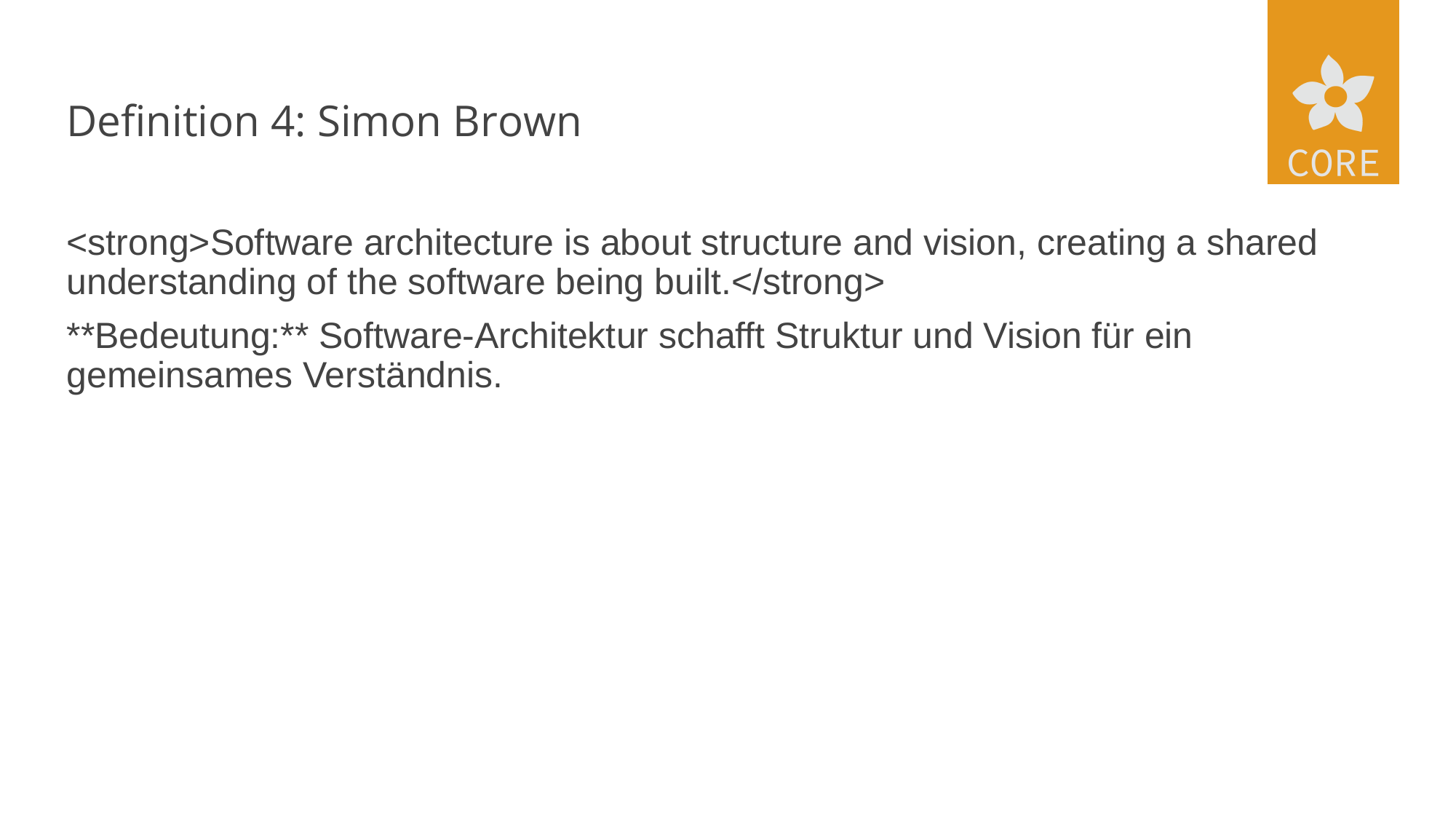

# Definition 4: Simon Brown
<strong>Software architecture is about structure and vision, creating a shared understanding of the software being built.</strong>
**Bedeutung:** Software-Architektur schafft Struktur und Vision für ein gemeinsames Verständnis.